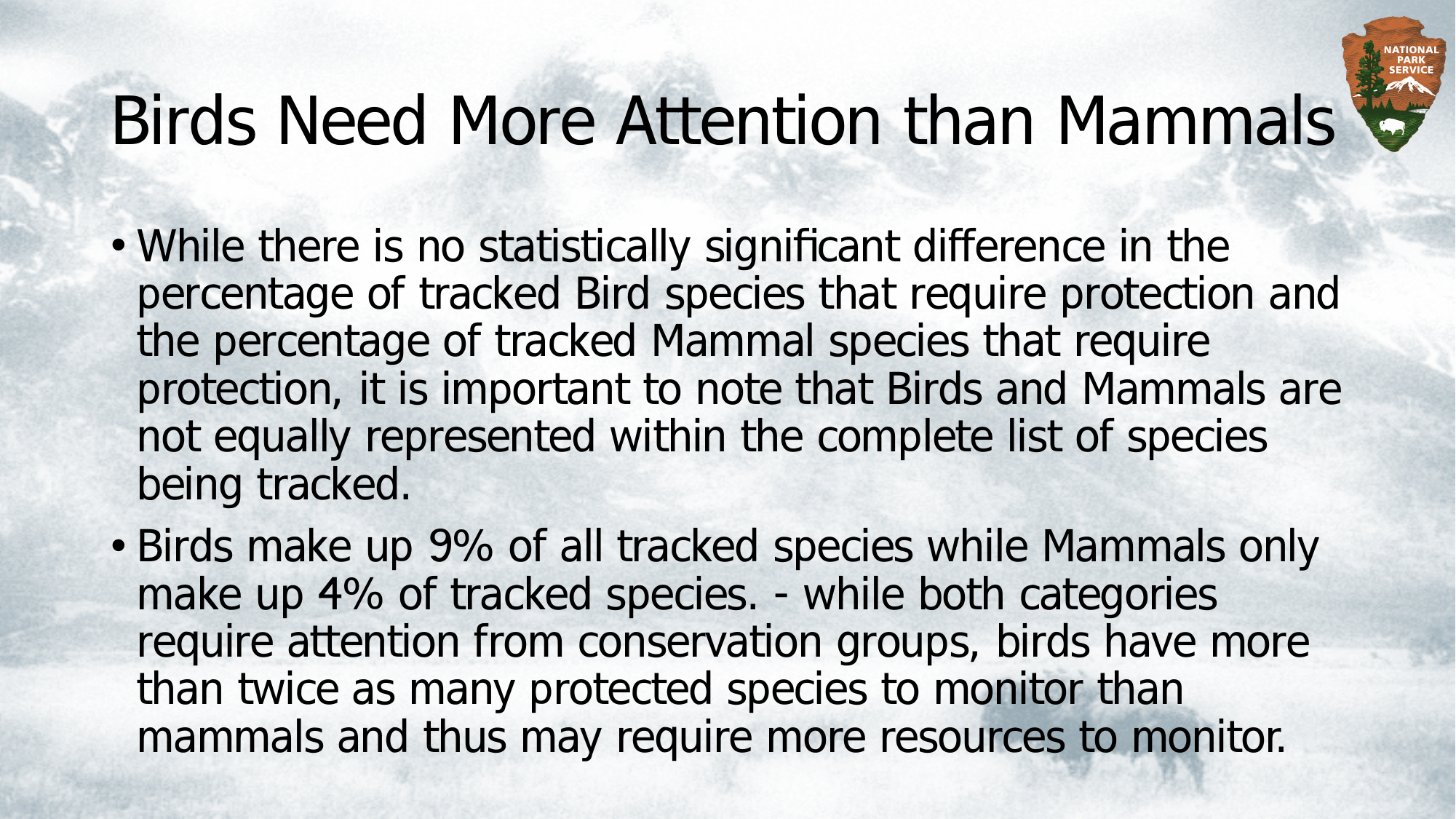

# Birds Need More Attention than Mammals
While there is no statistically significant difference in the percentage of tracked Bird species that require protection and the percentage of tracked Mammal species that require protection, it is important to note that Birds and Mammals are not equally represented within the complete list of species being tracked.
Birds make up 9% of all tracked species while Mammals only make up 4% of tracked species. - while both categories require attention from conservation groups, birds have more than twice as many protected species to monitor than mammals and thus may require more resources to monitor.